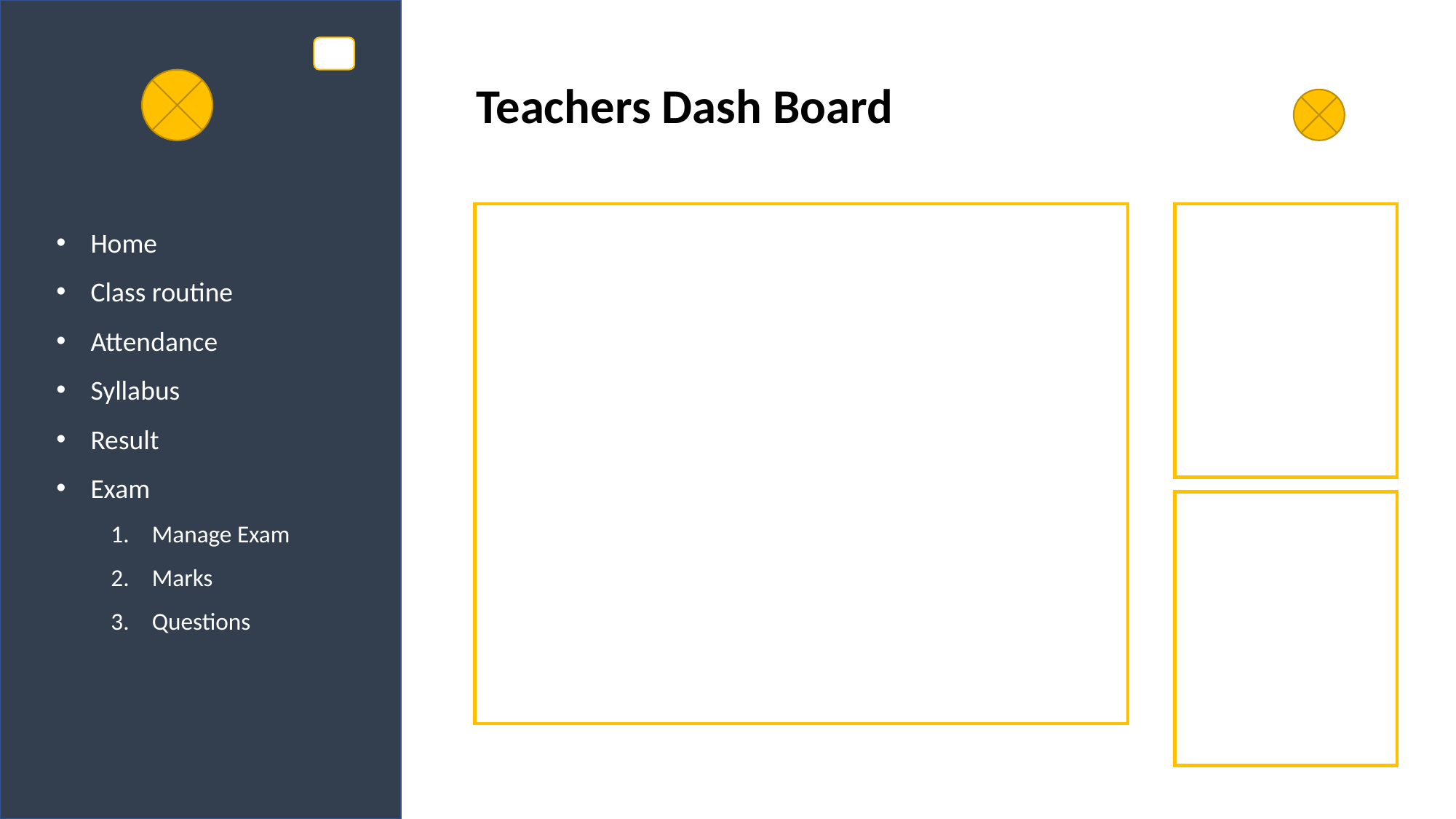

Teachers Dash Board

Home
Class routine
Attendance
Syllabus
Result
Exam
Manage Exam
Marks
Questions